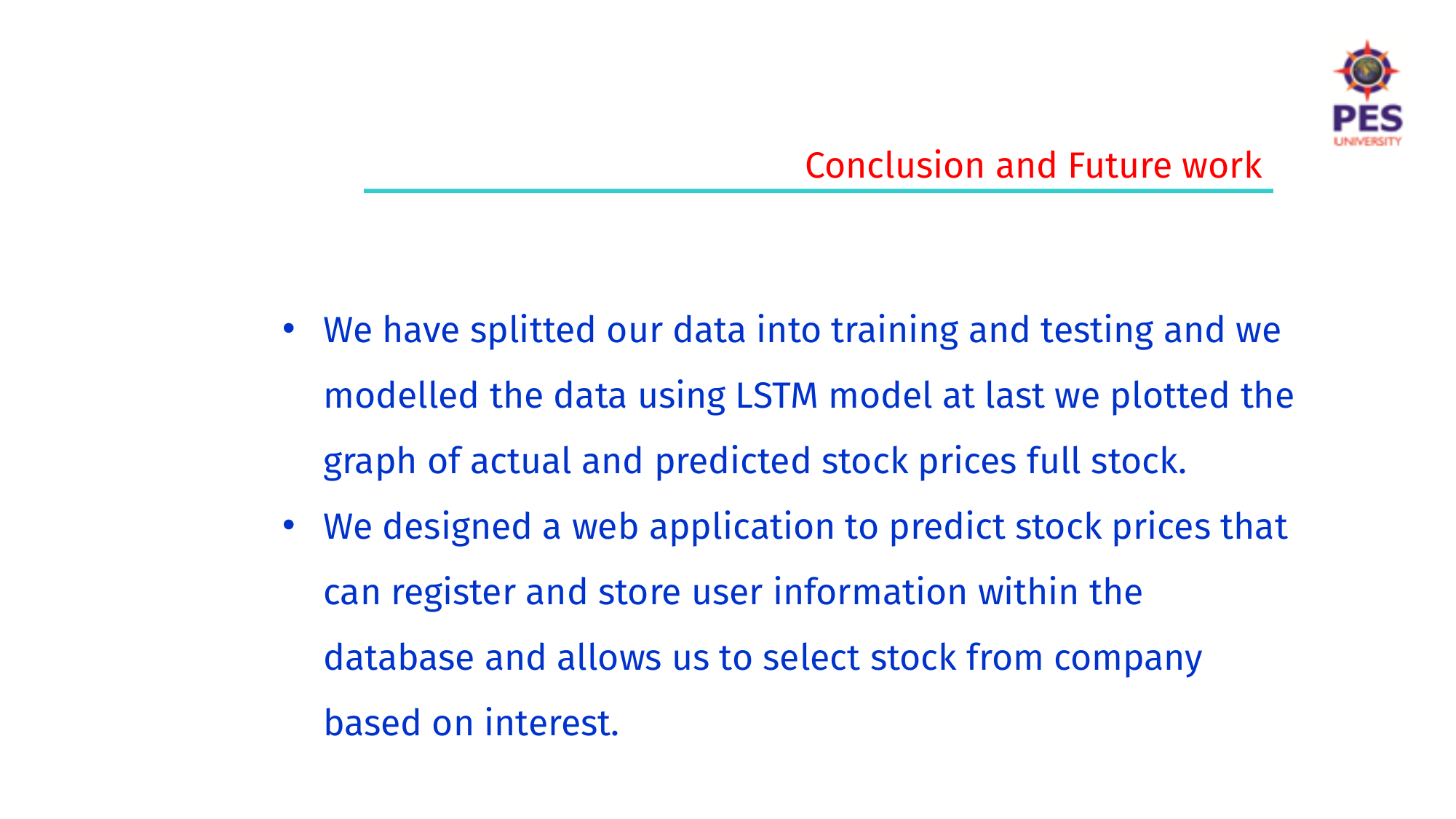

Conclusion and Future work

We have splitted our data into training and testing and we modelled the data using LSTM model at last we plotted the graph of actual and predicted stock prices full stock.
We designed a web application to predict stock prices that can register and store user information within the database and allows us to select stock from company based on interest.